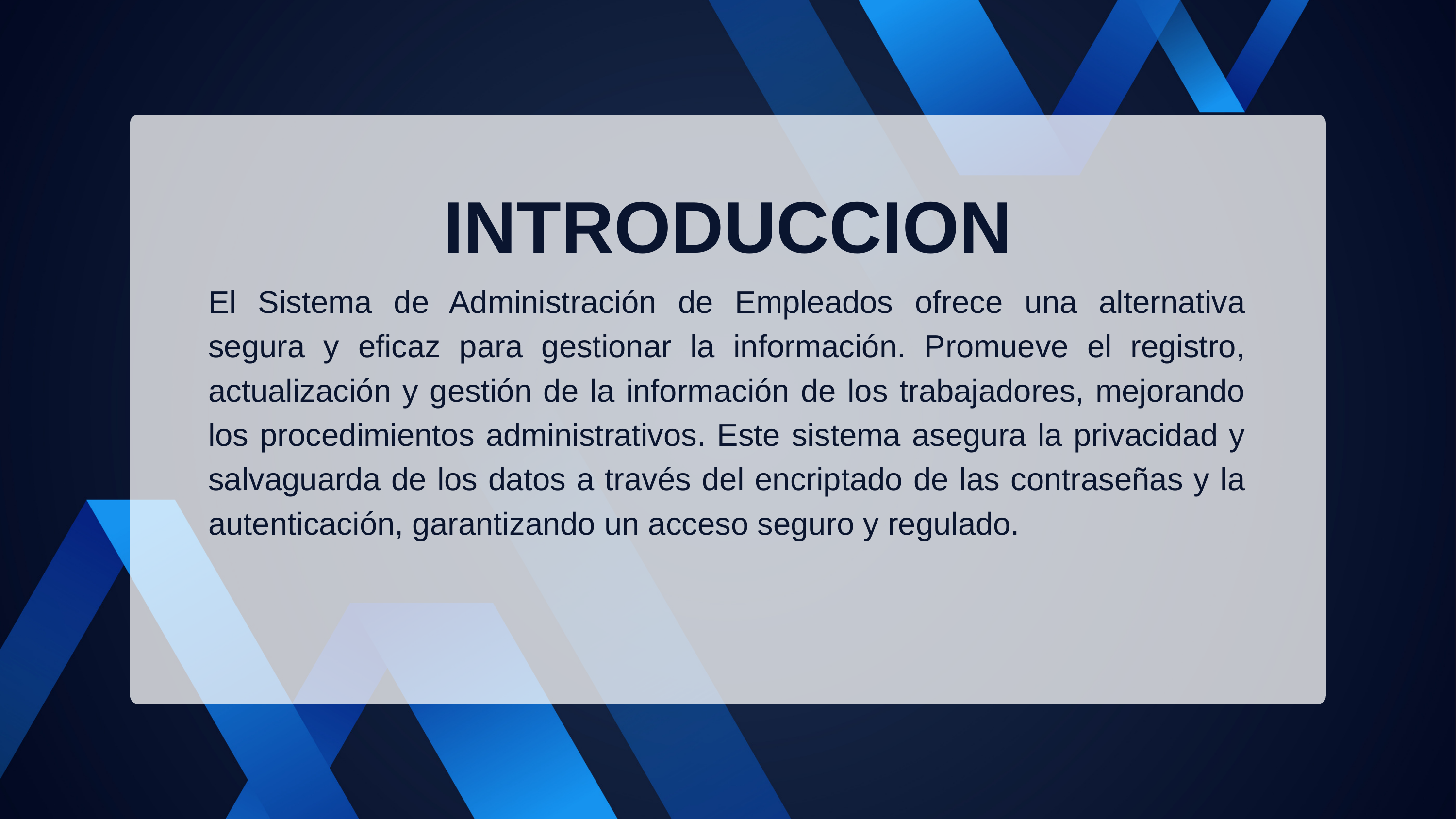

INTRODUCCION
El Sistema de Administración de Empleados ofrece una alternativa segura y eficaz para gestionar la información. Promueve el registro, actualización y gestión de la información de los trabajadores, mejorando los procedimientos administrativos. Este sistema asegura la privacidad y salvaguarda de los datos a través del encriptado de las contraseñas y la autenticación, garantizando un acceso seguro y regulado.